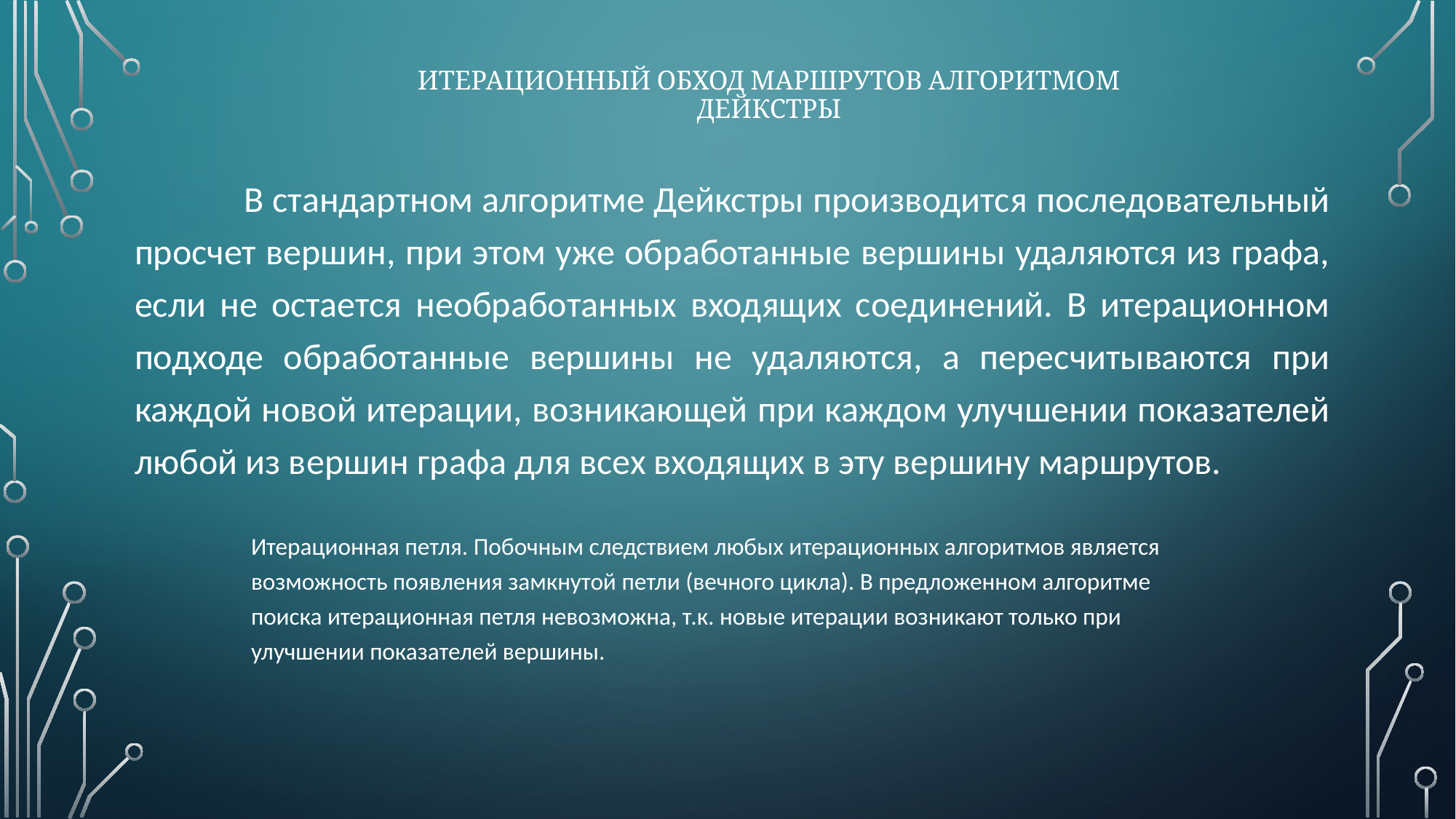

# Итерационный обход маршрутов Алгоритмом Дейкстры
	В стандартном алгоритме Дейкстры производится последовательный просчет вершин, при этом уже обработанные вершины удаляются из графа, если не остается необработанных входящих соединений. В итерационном подходе обработанные вершины не удаляются, а пересчитываются при каждой новой итерации, возникающей при каждом улучшении показателей любой из вершин графа для всех входящих в эту вершину маршрутов.
Итерационная петля. Побочным следствием любых итерационных алгоритмов является возможность появления замкнутой петли (вечного цикла). В предложенном алгоритме поиска итерационная петля невозможна, т.к. новые итерации возникают только при улучшении показателей вершины.